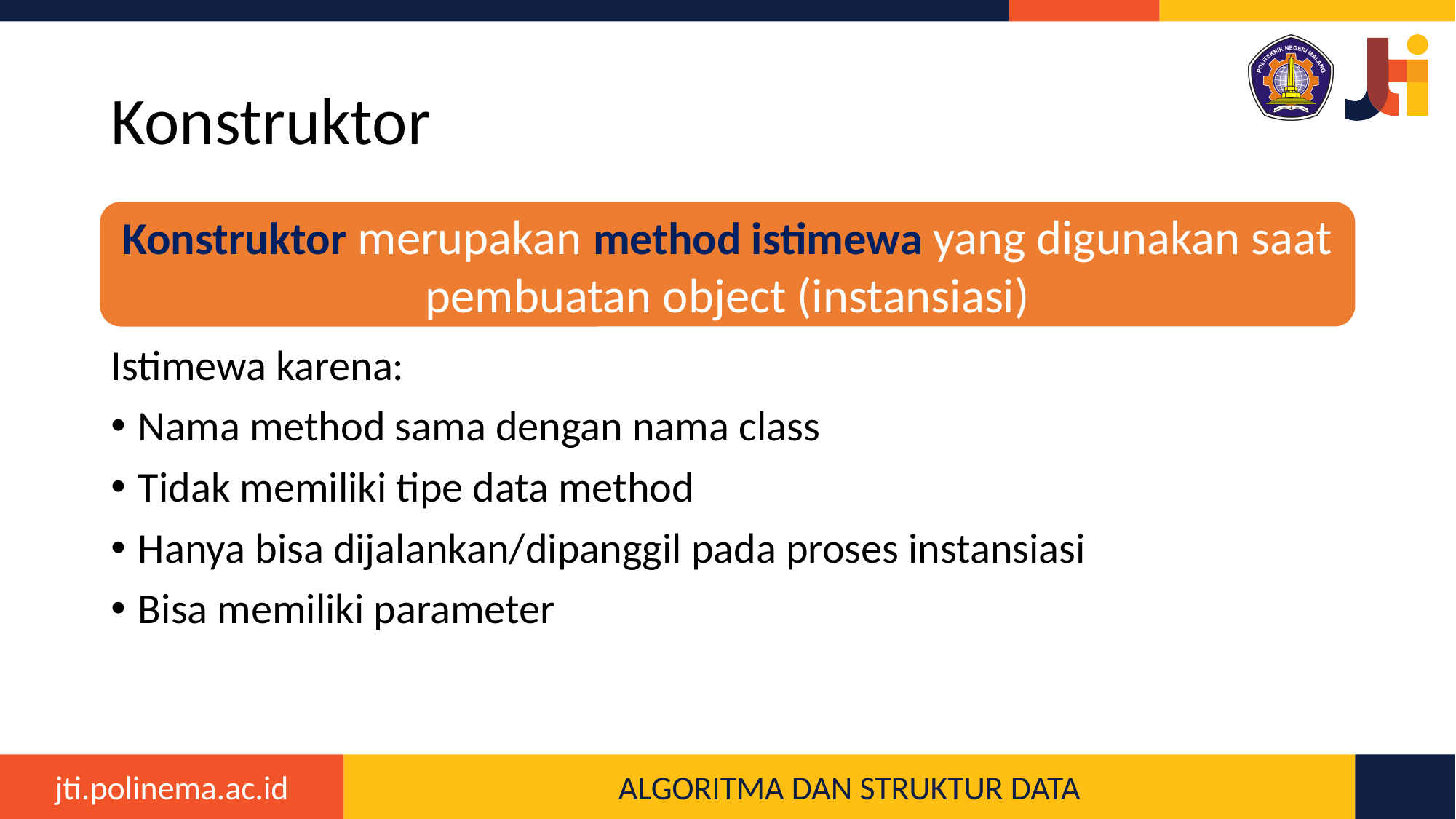

# Konstruktor
Konstruktor merupakan method istimewa yang digunakan saat pembuatan object (instansiasi)
Istimewa karena:
Nama method sama dengan nama class
Tidak memiliki tipe data method
Hanya bisa dijalankan/dipanggil pada proses instansiasi
Bisa memiliki parameter